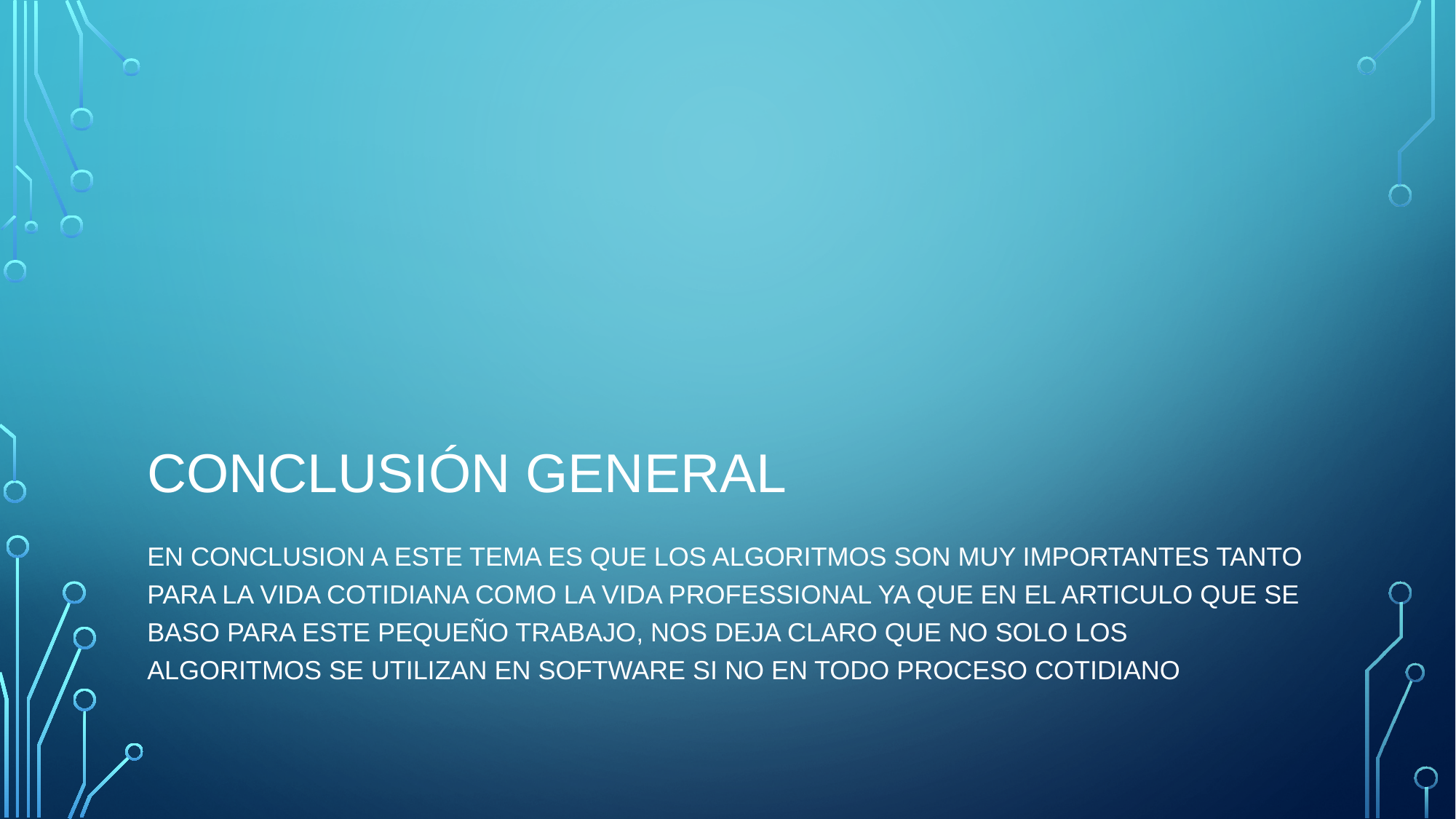

# Conclusión general
En conclusion a este tema es que los algoritmos son muy importantes tanto para la vida cotidiana como la vida professional ya que en el articulo que se baso para este pequeño trabajo, nos deja claro que no solo los algoritmos se utilizan en software si no en todo proceso cotidiano